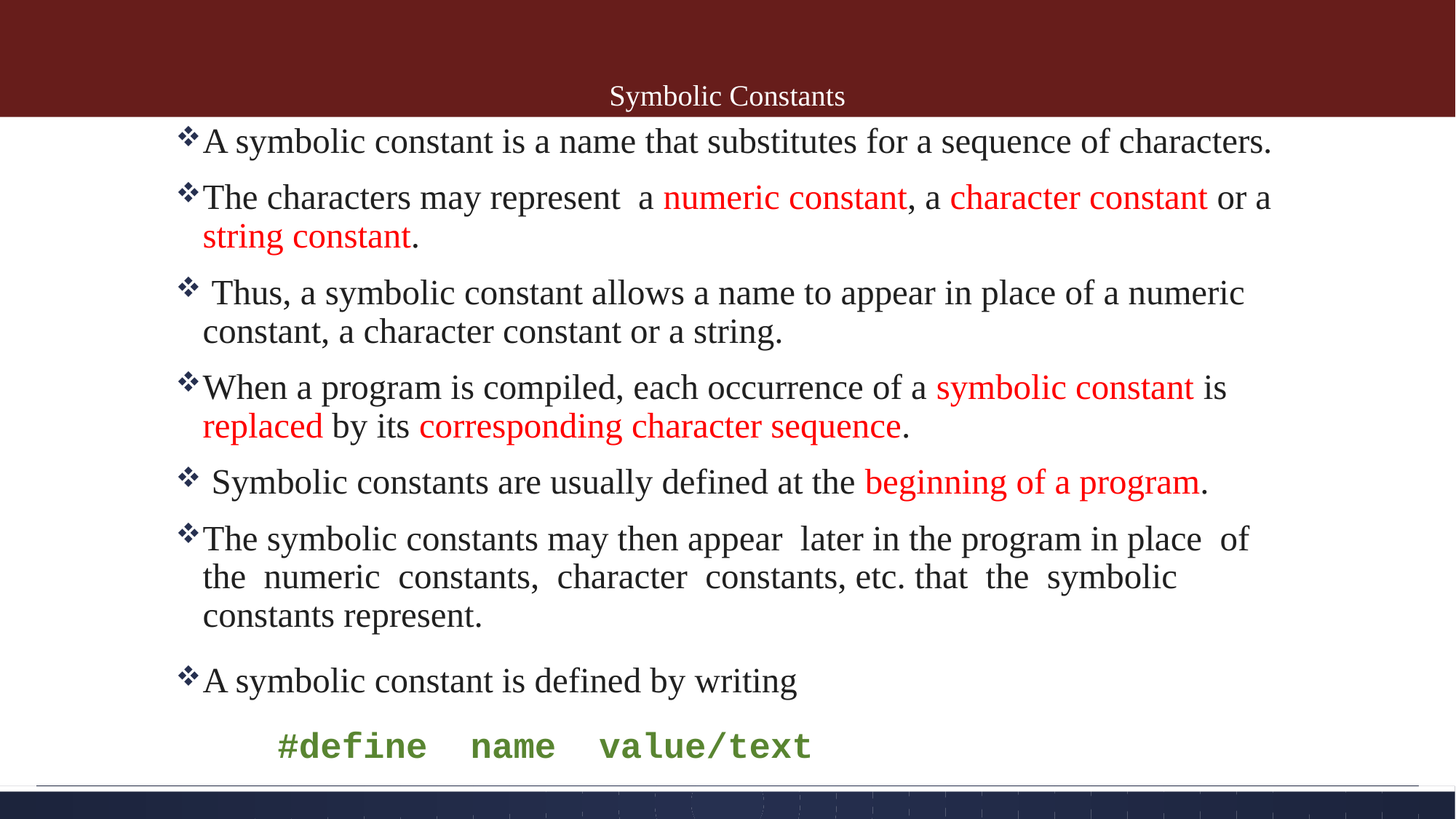

# Symbolic Constants
A symbolic constant is a name that substitutes for a sequence of characters.
The characters may represent  a numeric constant, a character constant or a string constant.
 Thus, a symbolic constant allows a name to appear in place of a numeric constant, a character constant or a string.
When a program is compiled, each occurrence of a symbolic constant is replaced by its corresponding character sequence.
 Symbolic constants are usually defined at the beginning of a program.
The symbolic constants may then appear  later in the program in place  of  the  numeric  constants,  character  constants, etc. that  the  symbolic constants represent.
A symbolic constant is defined by writing
			#define  name  value/text